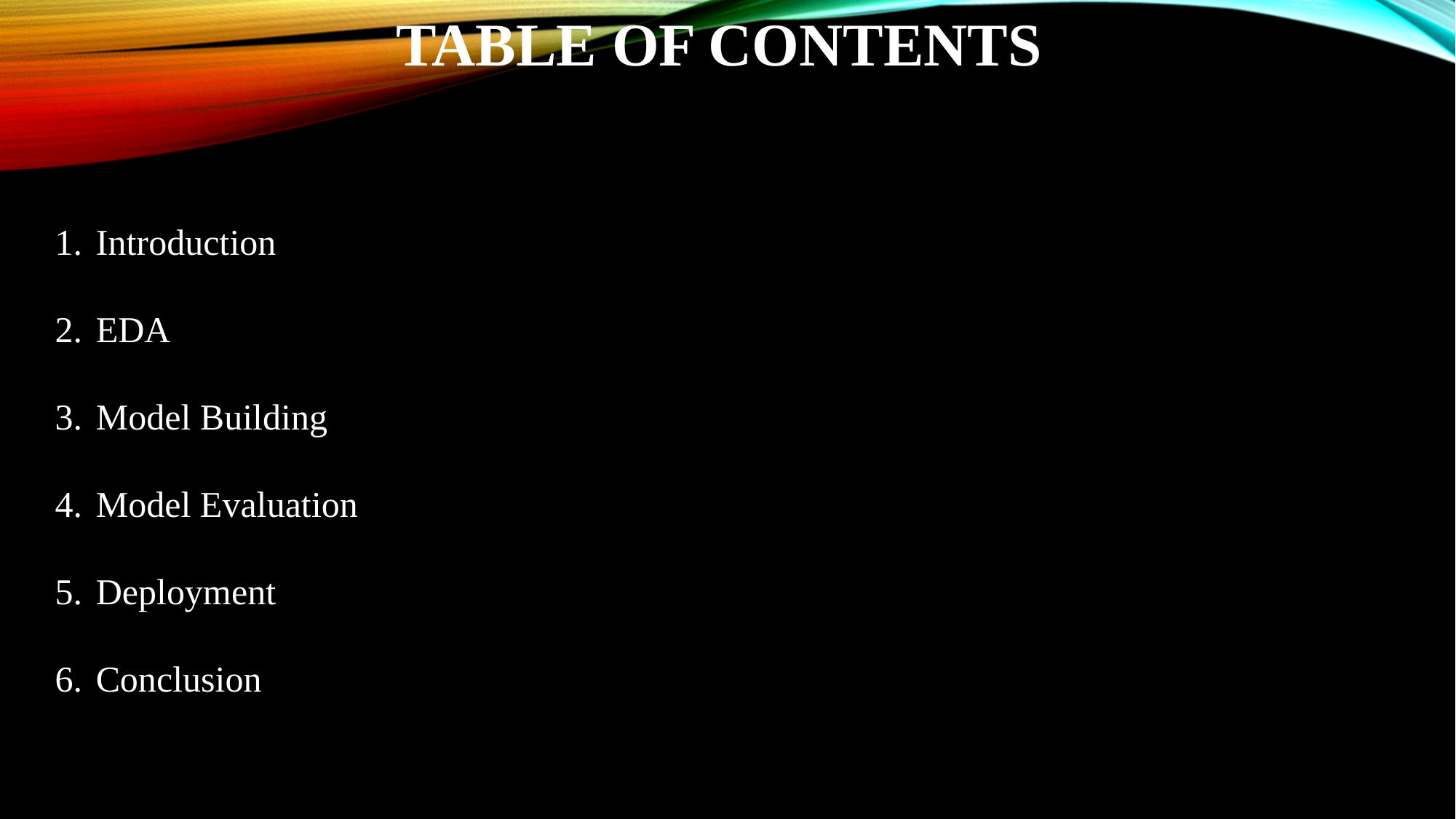

TABLE OF CONTENTS
Introduction
EDA
Model Building
Model Evaluation
Deployment
Conclusion